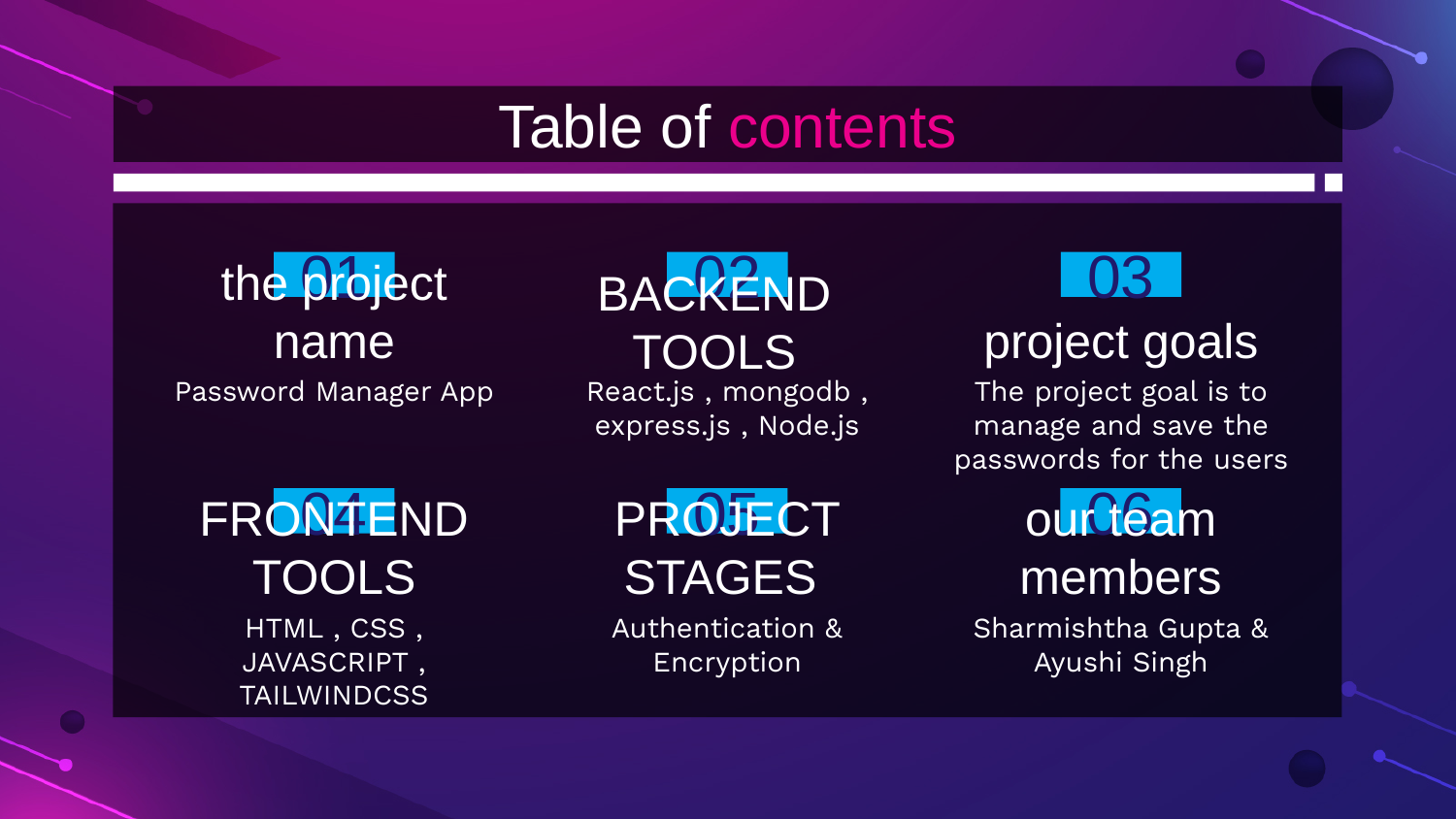

# Table of contents

02
01
03
the project name
project goals
BACKEND TOOLS
Password Manager App
React.js , mongodb , express.js , Node.js
The project goal is to manage and save the passwords for the users
04
05
06
FRONTEND TOOLS
PROJECT STAGES
our team members
HTML , CSS , JAVASCRIPT , TAILWINDCSS
Authentication & Encryption
Sharmishtha Gupta & Ayushi Singh